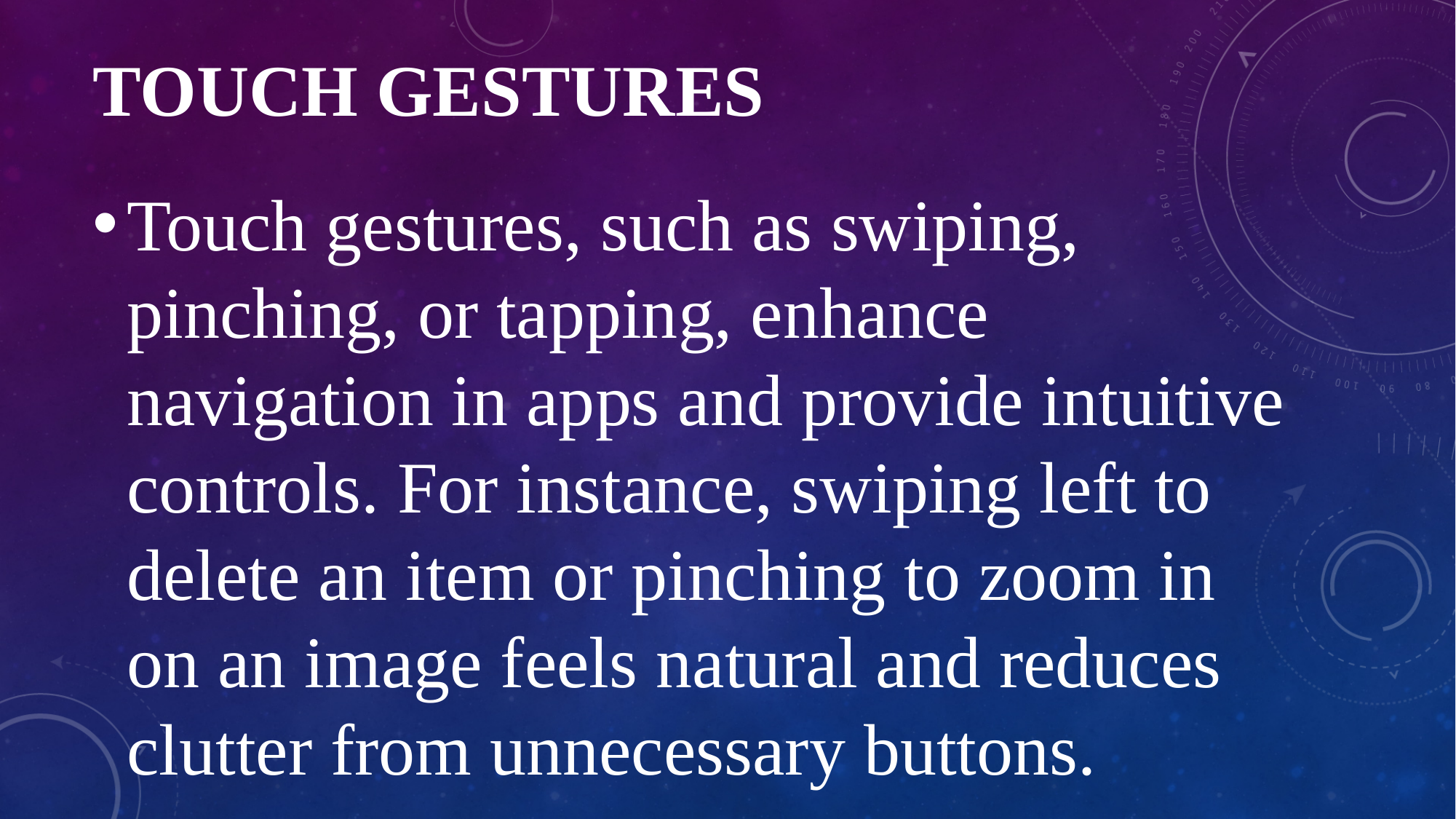

# Touch Gestures
Touch gestures, such as swiping, pinching, or tapping, enhance navigation in apps and provide intuitive controls. For instance, swiping left to delete an item or pinching to zoom in on an image feels natural and reduces clutter from unnecessary buttons.